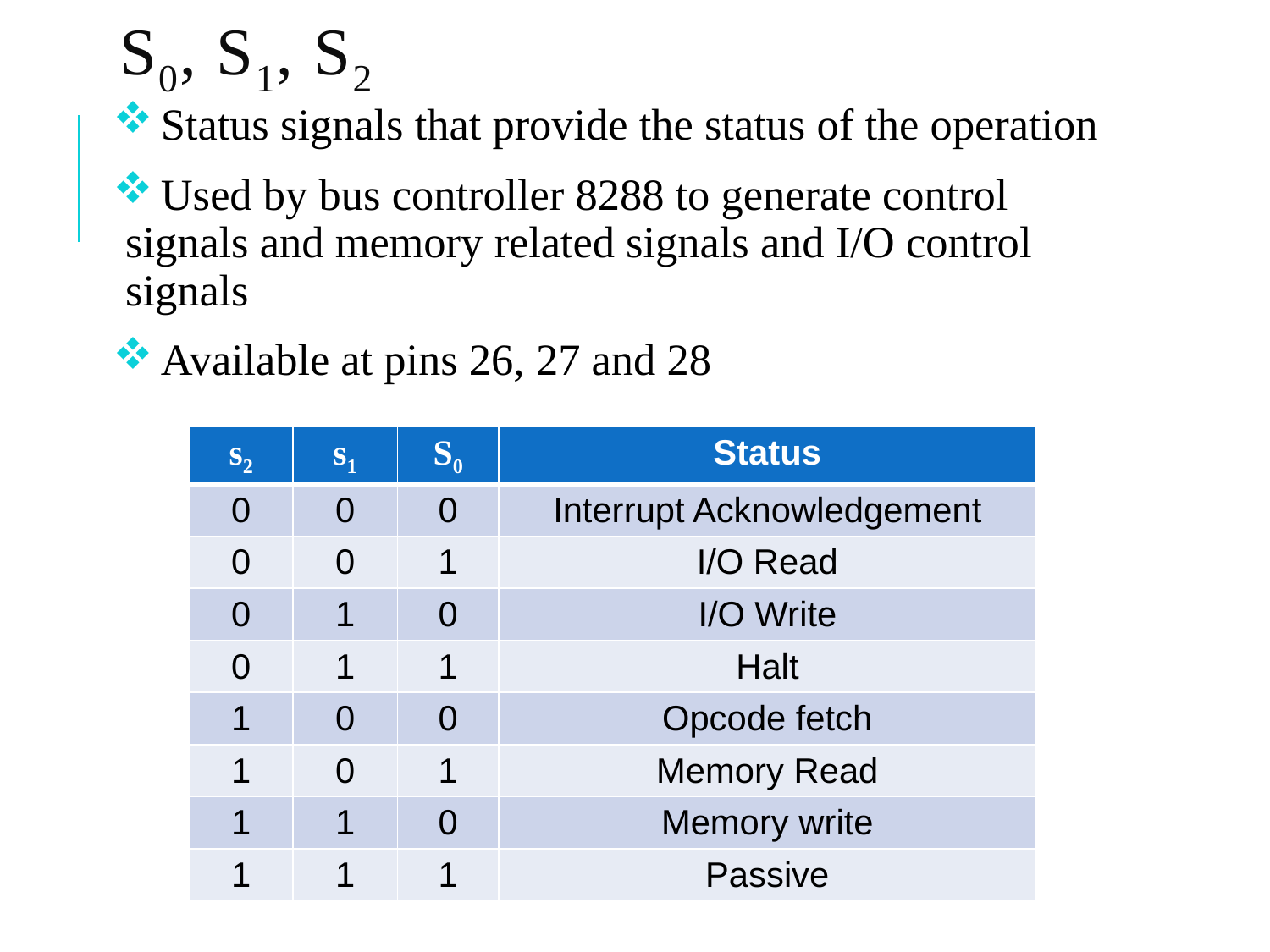

# S0, s1, s2
 Status signals that provide the status of the operation
 Used by bus controller 8288 to generate control signals and memory related signals and I/O control signals
 Available at pins 26, 27 and 28
| s2 | s1 | S0 | Status |
| --- | --- | --- | --- |
| 0 | 0 | 0 | Interrupt Acknowledgement |
| 0 | 0 | 1 | I/O Read |
| 0 | 1 | 0 | I/O Write |
| 0 | 1 | 1 | Halt |
| 1 | 0 | 0 | Opcode fetch |
| 1 | 0 | 1 | Memory Read |
| 1 | 1 | 0 | Memory write |
| 1 | 1 | 1 | Passive |